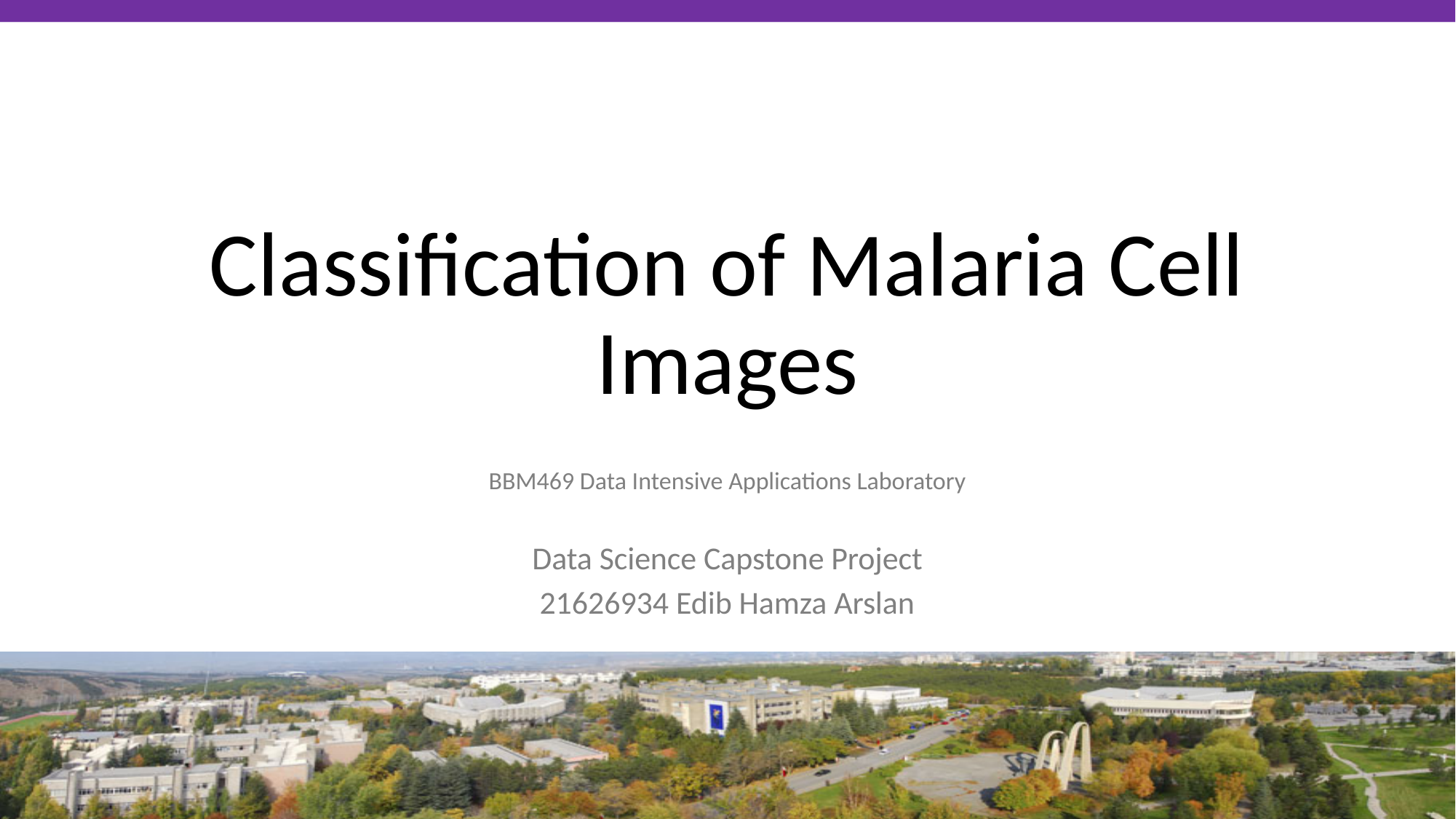

Classification of Malaria Cell Images

BBM469 Data Intensive Applications Laboratory

Data Science Capstone Project
21626934 Edib Hamza Arslan